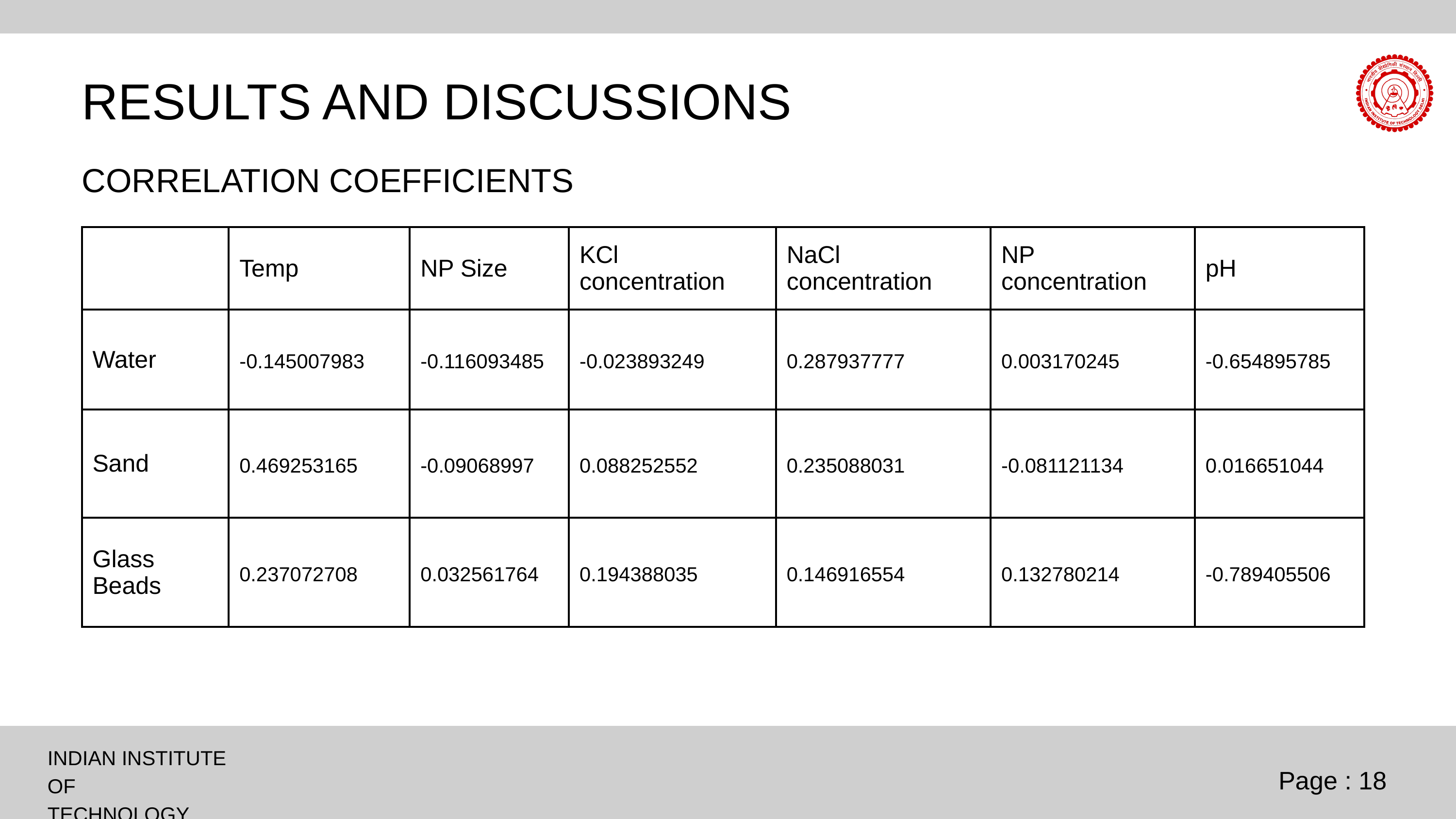

RESULTS AND DISCUSSIONS
CORRELATION COEFFICIENTS
|  | Temp | NP Size | KCl concentration | NaCl concentration | NP concentration | pH |
| --- | --- | --- | --- | --- | --- | --- |
| Water | -0.145007983 | -0.116093485 | -0.023893249 | 0.287937777 | 0.003170245 | -0.654895785 |
| Sand | 0.469253165 | -0.09068997 | 0.088252552 | 0.235088031 | -0.081121134 | 0.016651044 |
| Glass Beads | 0.237072708 | 0.032561764 | 0.194388035 | 0.146916554 | 0.132780214 | -0.789405506 |

INDIAN INSTITUTE OF
TECHNOLOGY DELHI
Page : 18